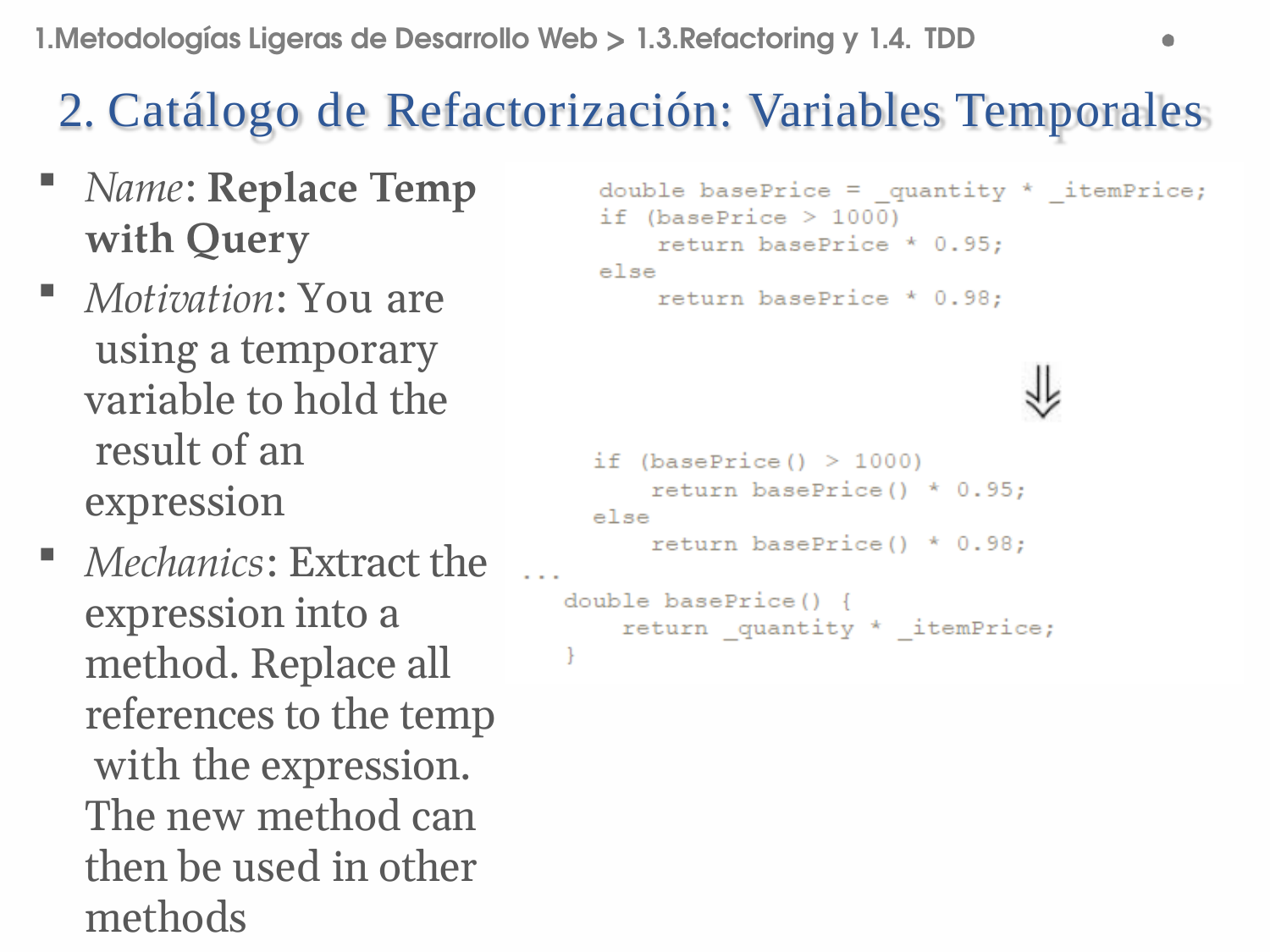

1.Metodologías Ligeras de Desarrollo Web > 1.3.Refactoring y 1.4. TDD

# 2. Catálogo de Refactorización: Variables Temporales
Name: Replace Temp
with Query
Motivation: You are  using a temporary  variable to hold the  result of an  expression
Mechanics: Extract the  expression into a  method. Replace all  references to the temp  with the expression.  The new method can  then be used in other  methods